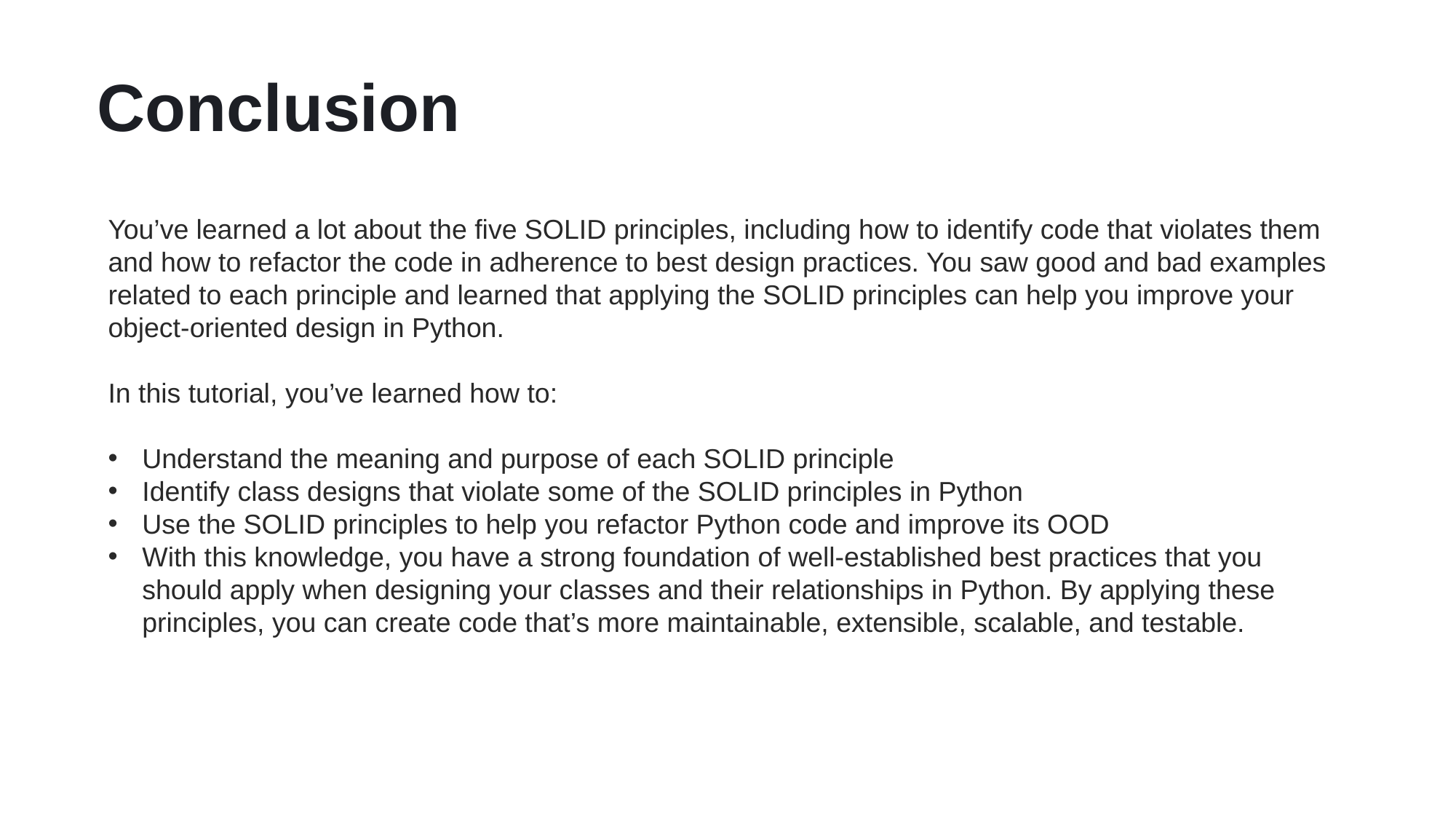

# Conclusion
You’ve learned a lot about the five SOLID principles, including how to identify code that violates them and how to refactor the code in adherence to best design practices. You saw good and bad examples related to each principle and learned that applying the SOLID principles can help you improve your object-oriented design in Python.

In this tutorial, you’ve learned how to:

Understand the meaning and purpose of each SOLID principle
Identify class designs that violate some of the SOLID principles in Python
Use the SOLID principles to help you refactor Python code and improve its OOD
With this knowledge, you have a strong foundation of well-established best practices that you should apply when designing your classes and their relationships in Python. By applying these principles, you can create code that’s more maintainable, extensible, scalable, and testable.